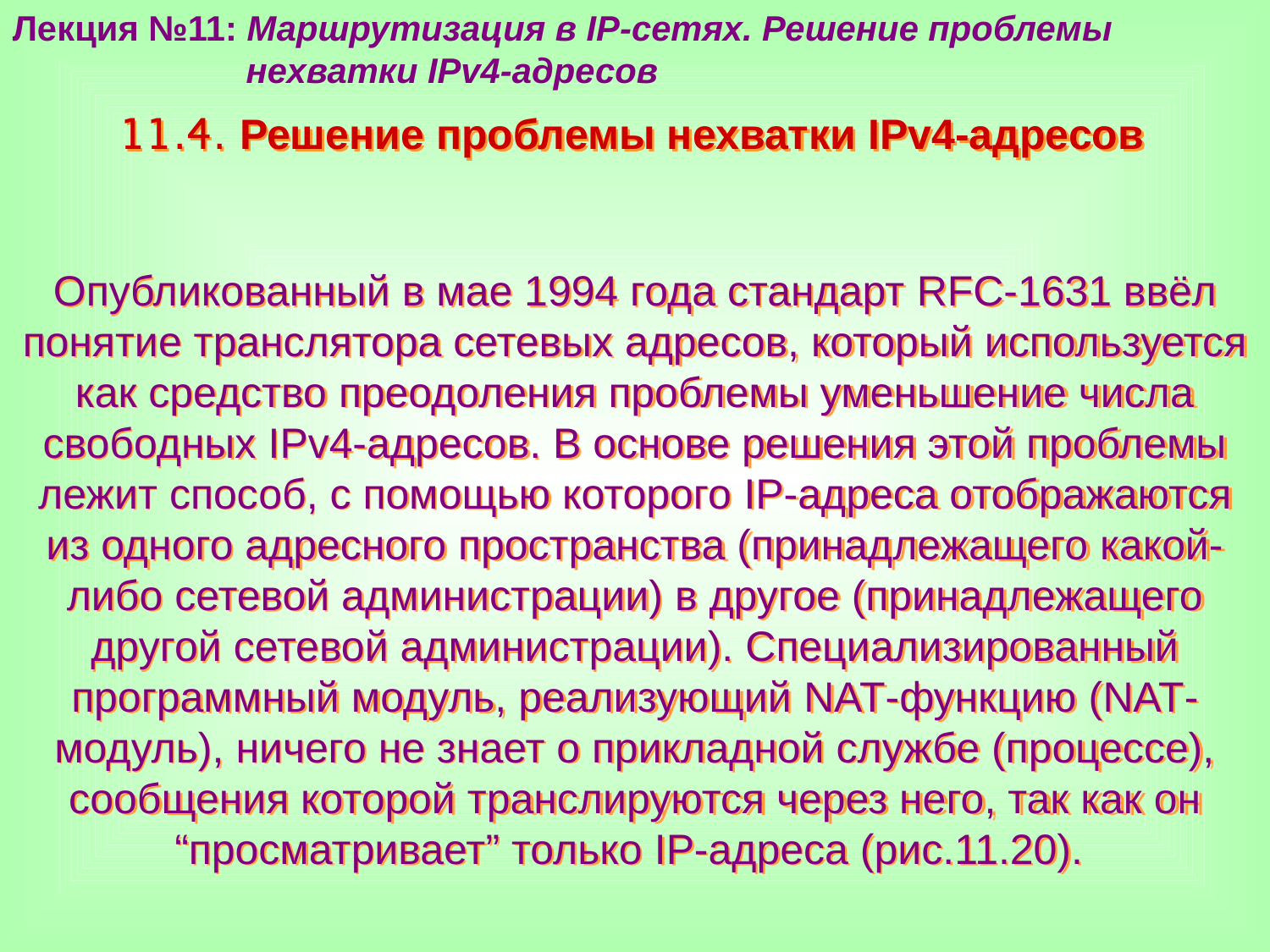

Лекция №11: Маршрутизация в IP-сетях. Решение проблемы
                        нехватки IPv4-адресов
11.4. Решение проблемы нехватки IPv4-адресов
Опубликованный в мае 1994 года стандарт RFC-1631 ввёл понятие транслятора сетевых адресов, который используется как средство преодоления проблемы уменьшение числа свободных IPv4-адресов. В основе решения этой проблемы лежит способ, с помощью которого IP-адреса отображаются из одного адресного пространства (принадлежащего какой-либо сетевой администрации) в другое (принадлежащего другой сетевой администрации). Специализированный программный модуль, реализующий NAT-функцию (NAT-модуль), ничего не знает о прикладной службе (процессе), сообщения которой транслируются через него, так как он “просматривает” только IP-адреса (рис.11.20).